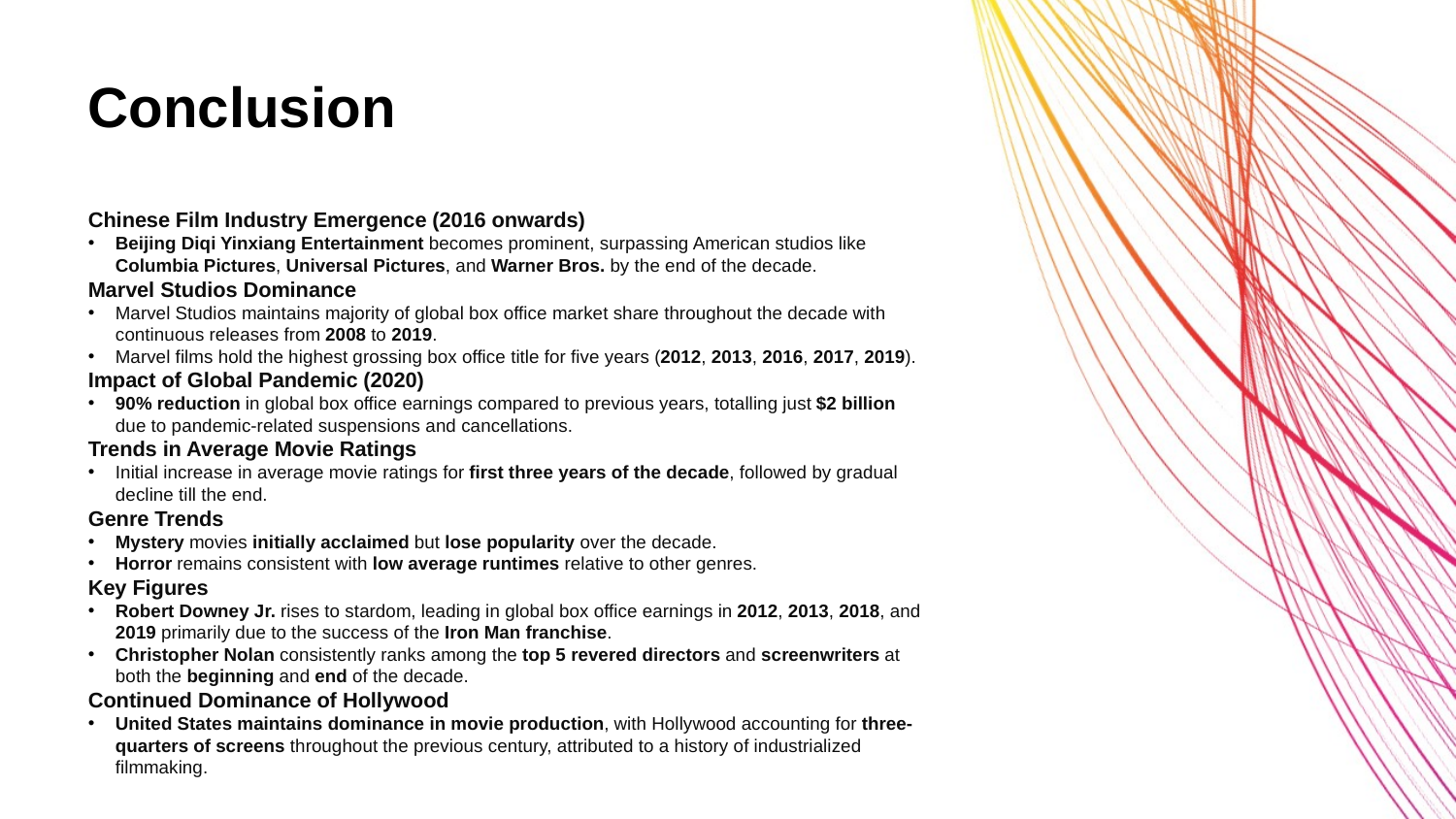

Conclusion

Chinese Film Industry Emergence (2016 onwards)
Beijing Diqi Yinxiang Entertainment becomes prominent, surpassing American studios like Columbia Pictures, Universal Pictures, and Warner Bros. by the end of the decade.
Marvel Studios Dominance
Marvel Studios maintains majority of global box office market share throughout the decade with continuous releases from 2008 to 2019.
Marvel films hold the highest grossing box office title for five years (2012, 2013, 2016, 2017, 2019).
Impact of Global Pandemic (2020)
90% reduction in global box office earnings compared to previous years, totalling just $2 billion due to pandemic-related suspensions and cancellations.
Trends in Average Movie Ratings
Initial increase in average movie ratings for first three years of the decade, followed by gradual decline till the end.
Genre Trends
Mystery movies initially acclaimed but lose popularity over the decade.
Horror remains consistent with low average runtimes relative to other genres.
Key Figures
Robert Downey Jr. rises to stardom, leading in global box office earnings in 2012, 2013, 2018, and 2019 primarily due to the success of the Iron Man franchise.
Christopher Nolan consistently ranks among the top 5 revered directors and screenwriters at both the beginning and end of the decade.
Continued Dominance of Hollywood
United States maintains dominance in movie production, with Hollywood accounting for three-quarters of screens throughout the previous century, attributed to a history of industrialized filmmaking.